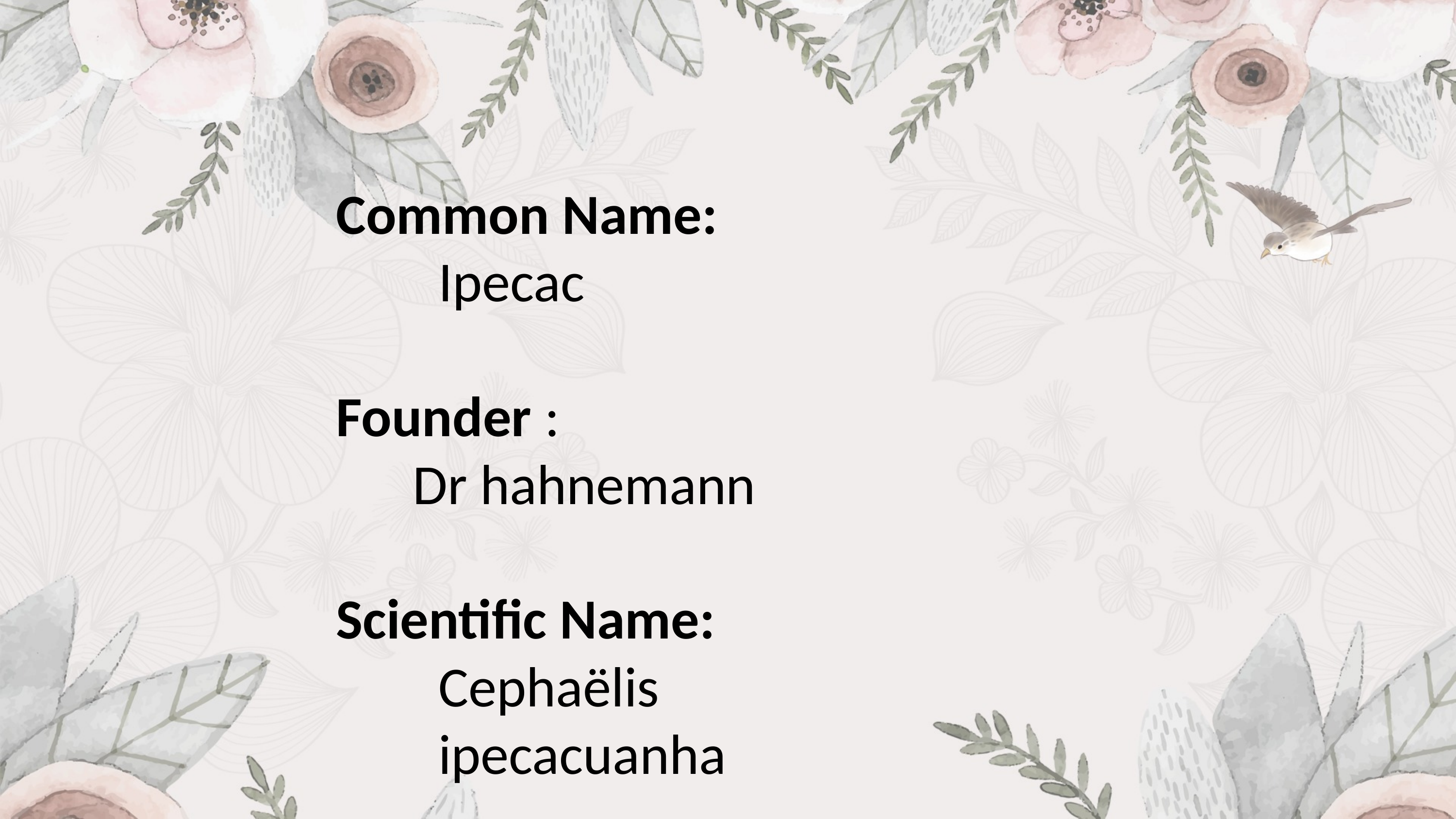

Common Name:
Ipecac
Founder :
Dr hahnemann
Scientific Name:
Cephaëlis ipecacuanha